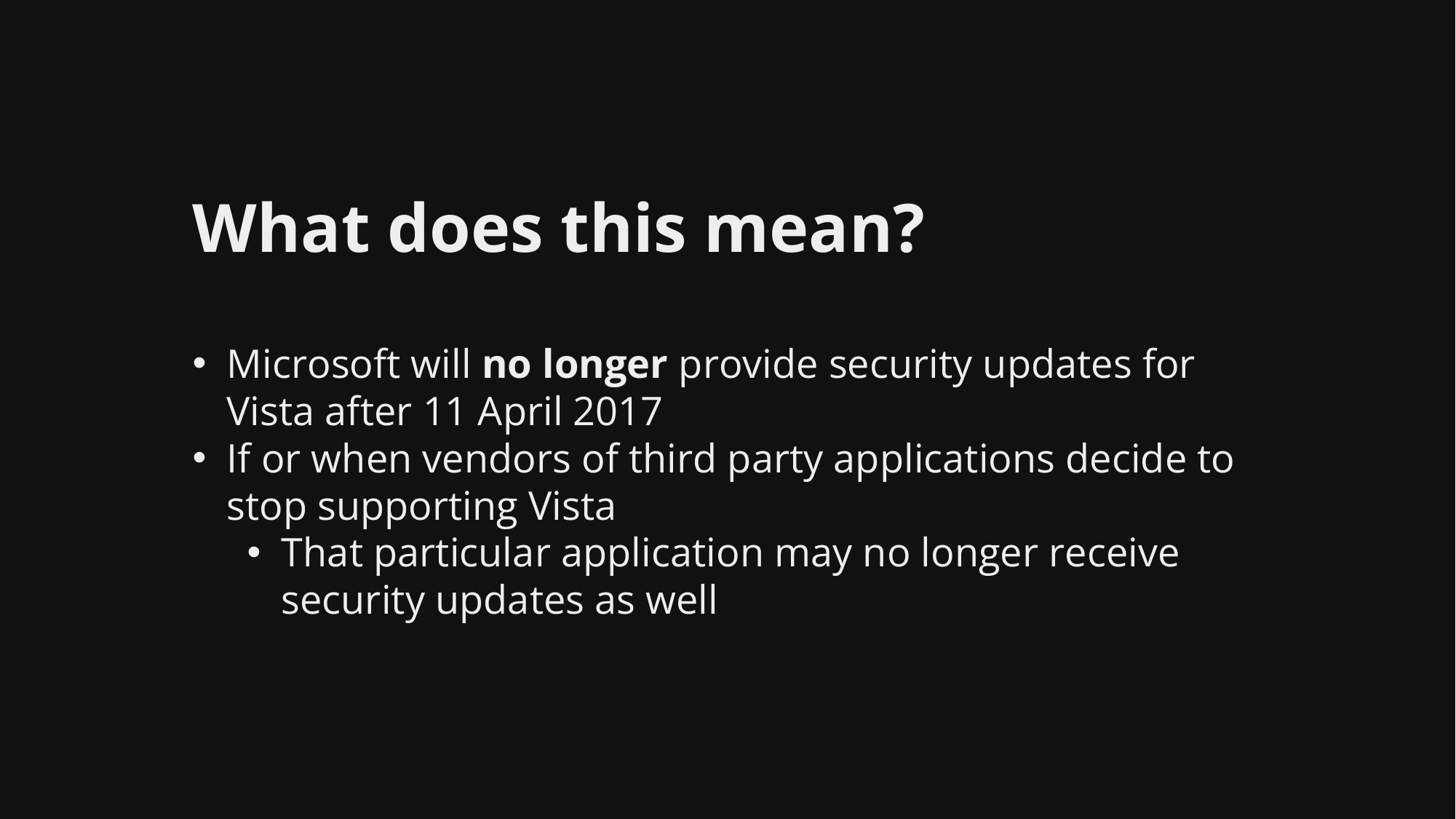

# What does this mean?
separator
Microsoft will no longer provide security updates for Vista after 11 April 2017
If or when vendors of third party applications decide to stop supporting Vista
That particular application may no longer receive security updates as well